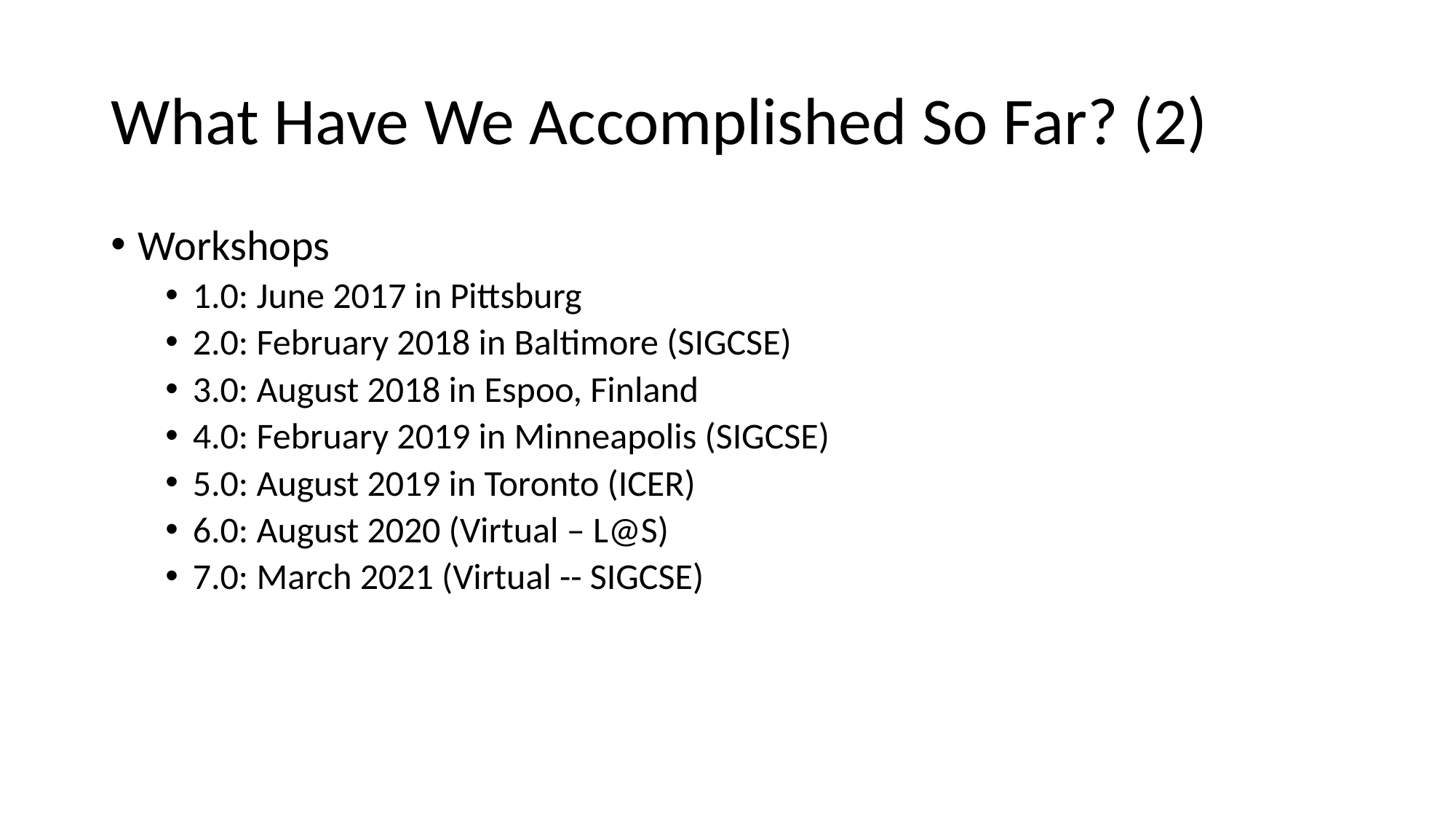

# What Have We Accomplished So Far? (2)
Workshops
1.0: June 2017 in Pittsburg
2.0: February 2018 in Baltimore (SIGCSE)
3.0: August 2018 in Espoo, Finland
4.0: February 2019 in Minneapolis (SIGCSE)
5.0: August 2019 in Toronto (ICER)
6.0: August 2020 (Virtual – L@S)
7.0: March 2021 (Virtual -- SIGCSE)